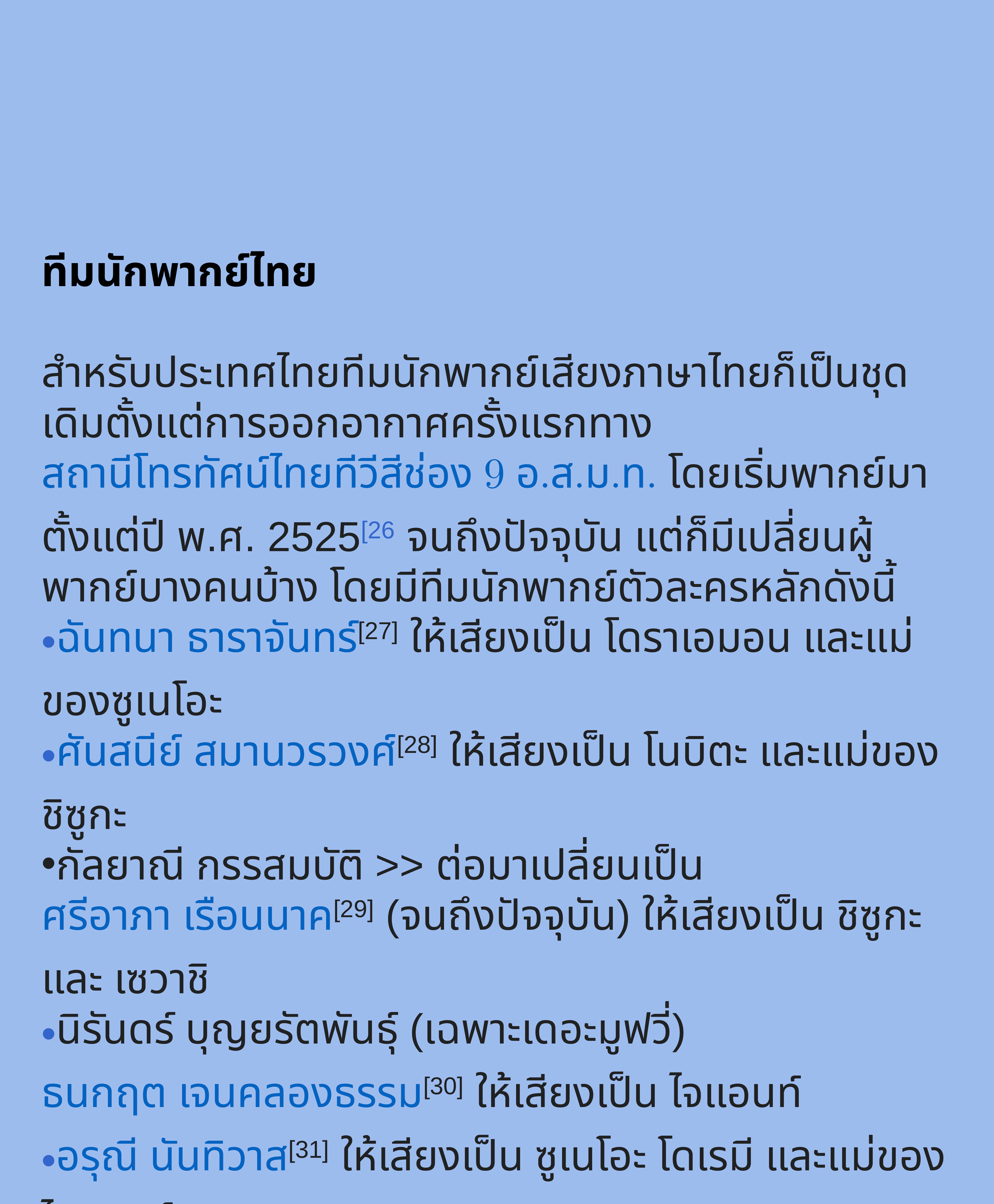

ทีมนักพากย์ไทย

สำหรับประเทศไทยทีมนักพากย์เสียงภาษาไทยก็เป็นชุดเดิมตั้งแต่การออกอากาศครั้งแรกทางสถานีโทรทัศน์ไทยทีวีสีช่อง 9 อ.ส.ม.ท. โดยเริ่มพากย์มาตั้งแต่ปี พ.ศ. 2525[26 จนถึงปัจจุบัน แต่ก็มีเปลี่ยนผู้พากย์บางคนบ้าง โดยมีทีมนักพากย์ตัวละครหลักดังนี้
ฉันทนา ธาราจันทร์[27] ให้เสียงเป็น โดราเอมอน และแม่ของซูเนโอะ
ศันสนีย์ สมานวรวงศ์[28] ให้เสียงเป็น โนบิตะ และแม่ของชิซูกะ
กัลยาณี กรรสมบัติ >> ต่อมาเปลี่ยนเป็น ศรีอาภา เรือนนาค[29] (จนถึงปัจจุบัน) ให้เสียงเป็น ชิซูกะ และ เซวาชิ
นิรันดร์ บุญยรัตพันธุ์ (เฉพาะเดอะมูฟวี่) ธนกฤต เจนคลองธรรม[30] ให้เสียงเป็น ไจแอนท์
อรุณี นันทิวาส[31] ให้เสียงเป็น ซูเนโอะ โดเรมี และแม่ของไจแอนท์
เรวัติ ศิริสรรพ >> ต่อมาเปลี่ยนเป็น หฤษฎ์ ภูมิดิษฐ์ >> ไกวัล วัฒนไกร >> ต่อมาเปลี่ยนเป็น สุภาพ ไชยวิสุทธิกุล ให้เสียงเป็น พ่อของโนบิตะ (โนบิ โนบิสุเกะ) และครู
สุลัคษณา เทพหัสดิน ณ อยุธยา ให้เสียงเป็น แม่ของโนบิตะ (โนบิ ทามาโกะ) และเดคิซุงิ